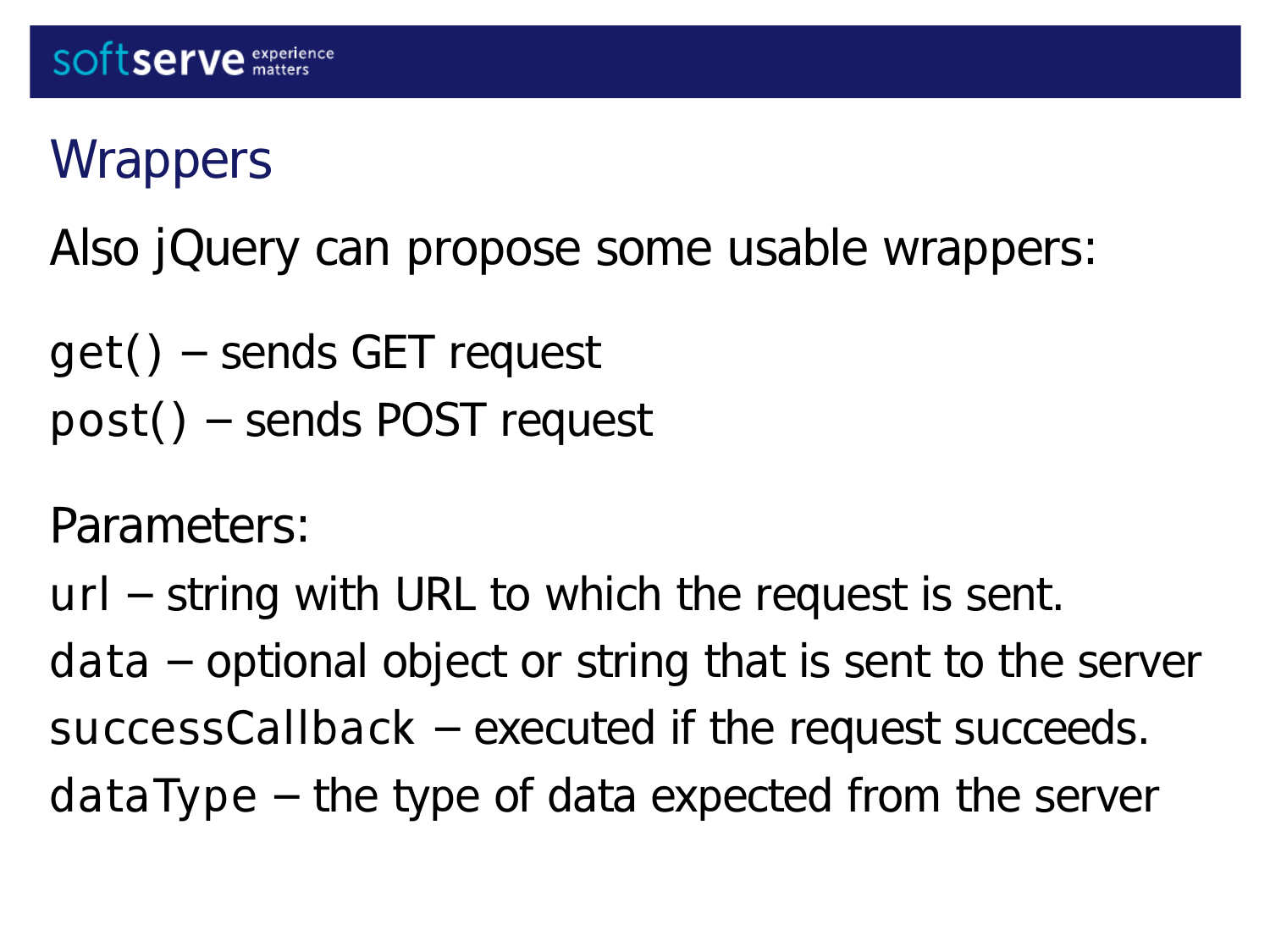

Wrappers
Also jQuery can propose some usable wrappers:

get() – sends GET request
post() – sends POST request

Parameters:
url – string with URL to which the request is sent.
data – optional object or string that is sent to the server
successCallback – executed if the request succeeds.
dataType – the type of data expected from the server